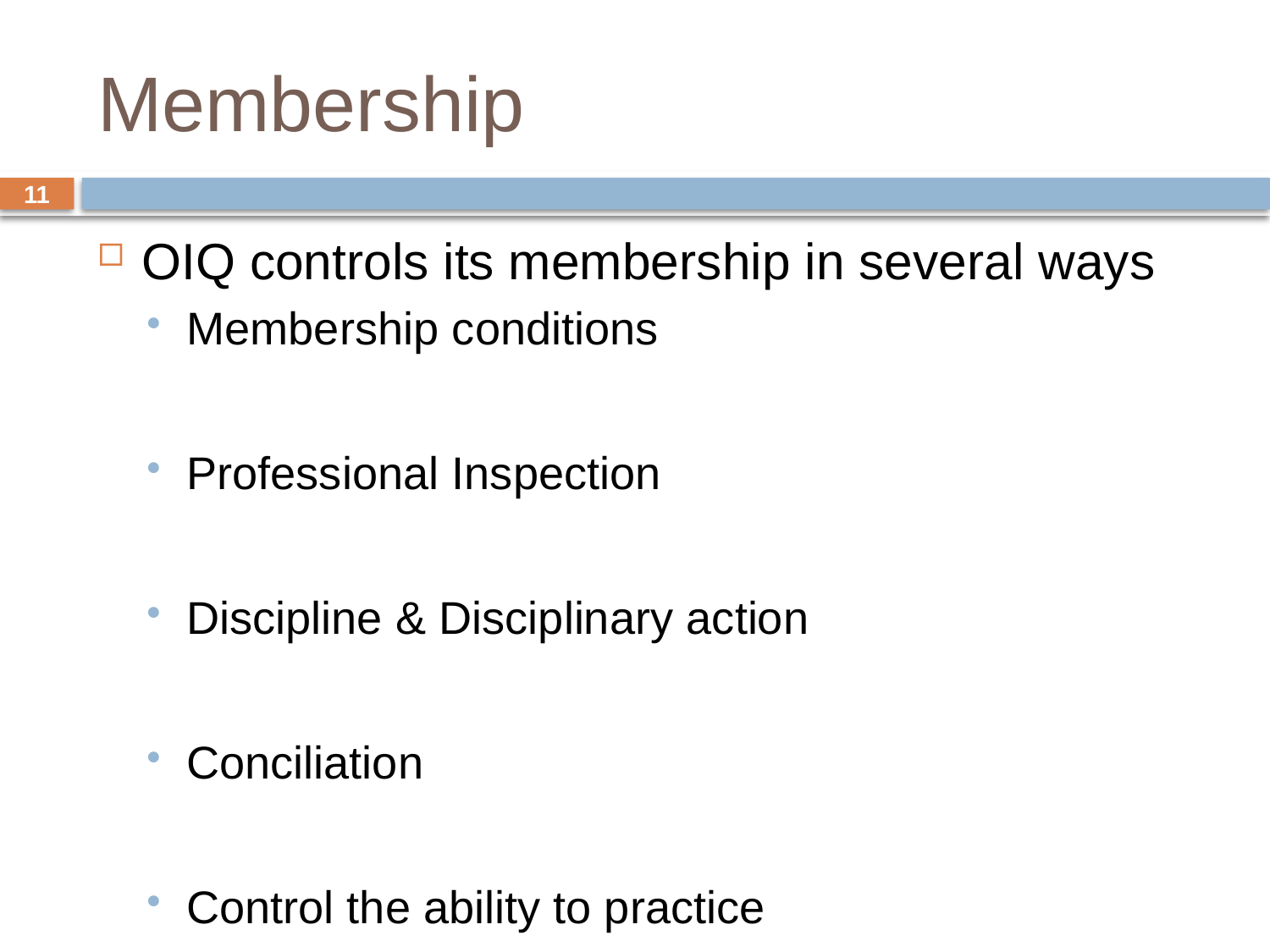

# Membership
11
OIQ controls its membership in several ways
Membership conditions

Professional Inspection

Discipline & Disciplinary action

Conciliation

Control the ability to practice